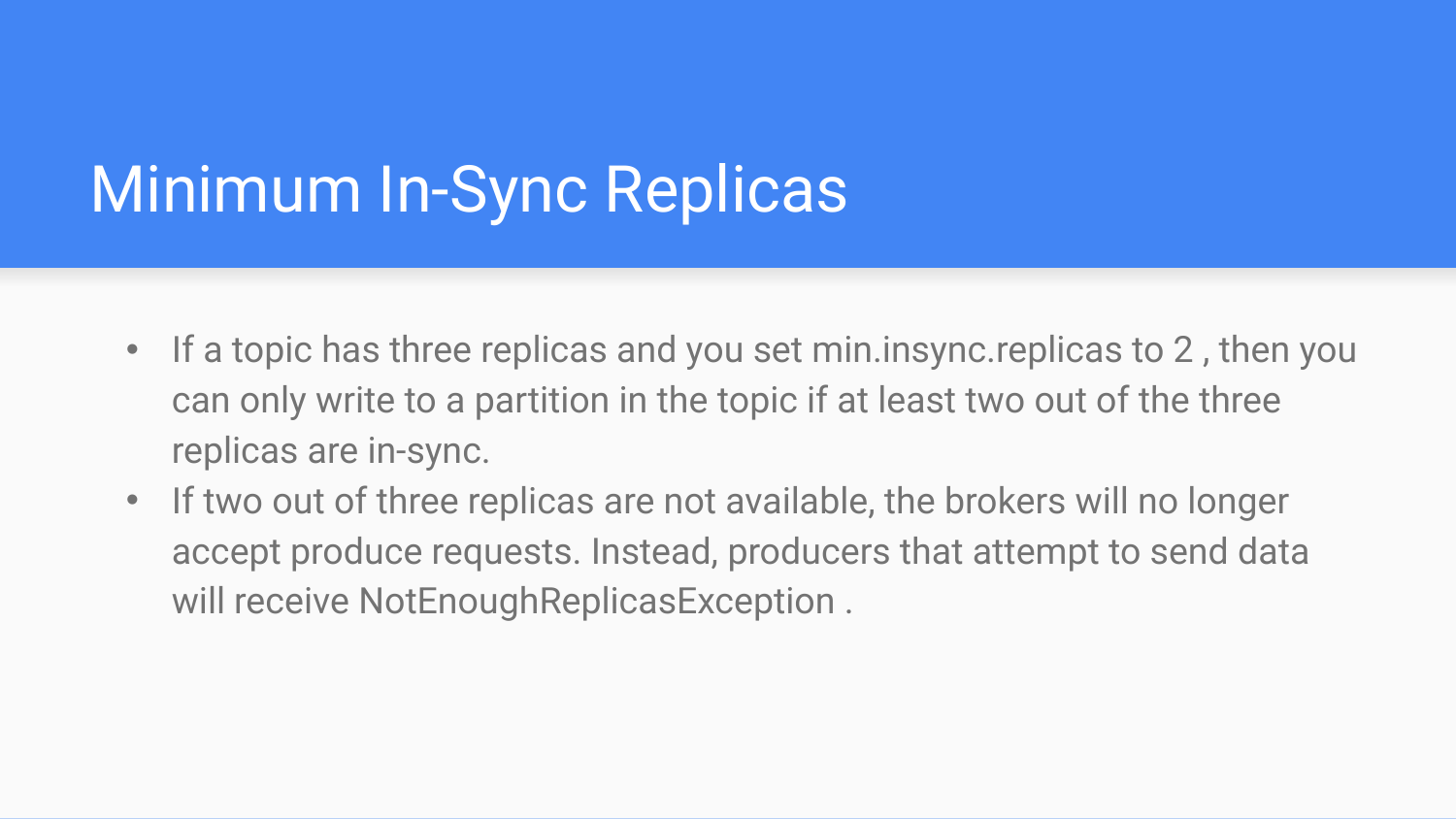

# Minimum In-Sync Replicas
If a topic has three replicas and you set min.insync.replicas to 2 , then you can only write to a partition in the topic if at least two out of the three replicas are in-sync.
If two out of three replicas are not available, the brokers will no longer accept produce requests. Instead, producers that attempt to send data will receive NotEnoughReplicasException .